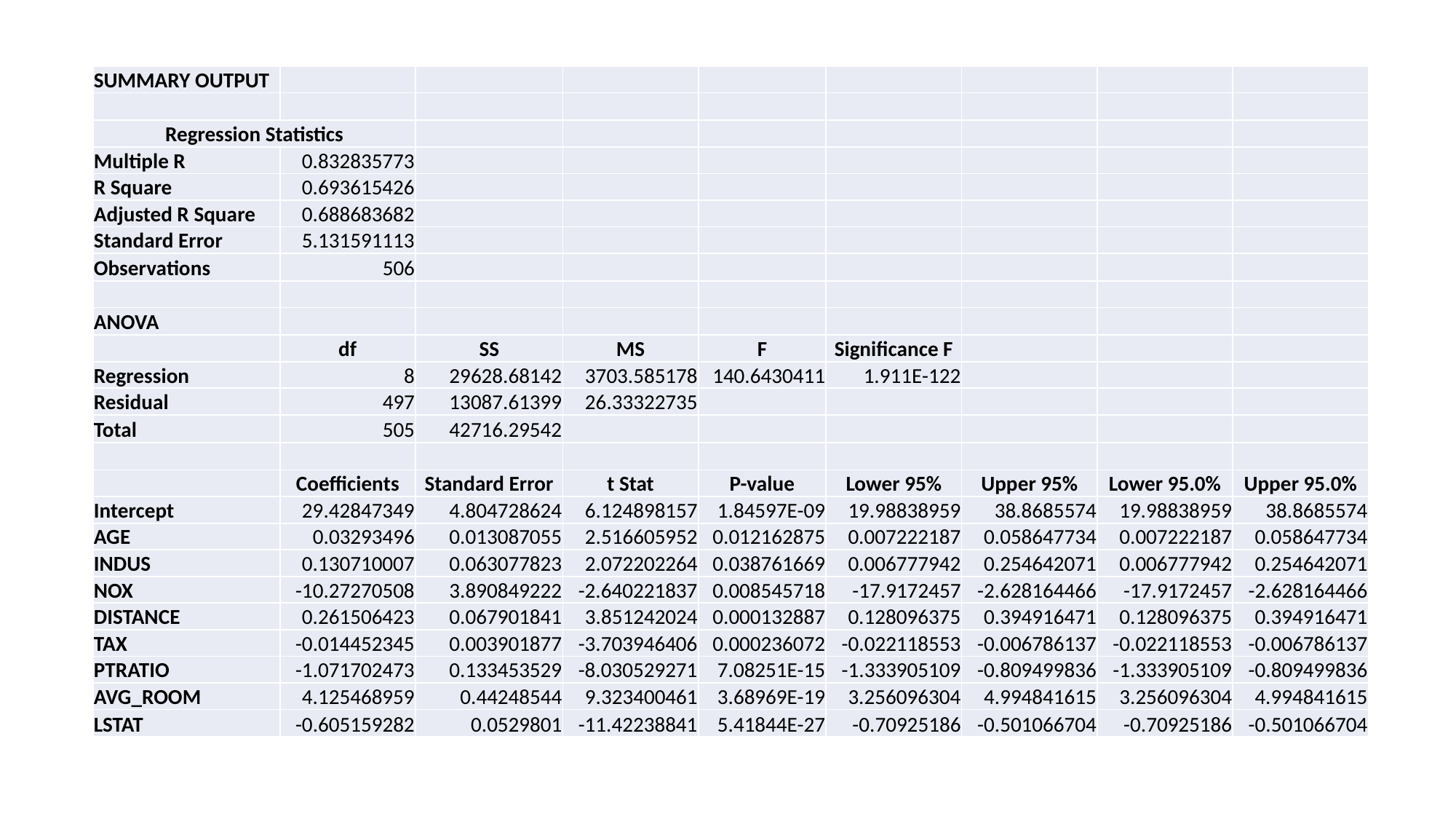

| SUMMARY OUTPUT |  |  |  |  |  |  |  |  |
| --- | --- | --- | --- | --- | --- | --- | --- | --- |
|  |  |  |  |  |  |  |  |  |
| Regression Statistics |  |  |  |  |  |  |  |  |
| Multiple R | 0.832835773 |  |  |  |  |  |  |  |
| R Square | 0.693615426 |  |  |  |  |  |  |  |
| Adjusted R Square | 0.688683682 |  |  |  |  |  |  |  |
| Standard Error | 5.131591113 |  |  |  |  |  |  |  |
| Observations | 506 |  |  |  |  |  |  |  |
|  |  |  |  |  |  |  |  |  |
| ANOVA |  |  |  |  |  |  |  |  |
|  | df | SS | MS | F | Significance F |  |  |  |
| Regression | 8 | 29628.68142 | 3703.585178 | 140.6430411 | 1.911E-122 |  |  |  |
| Residual | 497 | 13087.61399 | 26.33322735 |  |  |  |  |  |
| Total | 505 | 42716.29542 |  |  |  |  |  |  |
|  |  |  |  |  |  |  |  |  |
|  | Coefficients | Standard Error | t Stat | P-value | Lower 95% | Upper 95% | Lower 95.0% | Upper 95.0% |
| Intercept | 29.42847349 | 4.804728624 | 6.124898157 | 1.84597E-09 | 19.98838959 | 38.8685574 | 19.98838959 | 38.8685574 |
| AGE | 0.03293496 | 0.013087055 | 2.516605952 | 0.012162875 | 0.007222187 | 0.058647734 | 0.007222187 | 0.058647734 |
| INDUS | 0.130710007 | 0.063077823 | 2.072202264 | 0.038761669 | 0.006777942 | 0.254642071 | 0.006777942 | 0.254642071 |
| NOX | -10.27270508 | 3.890849222 | -2.640221837 | 0.008545718 | -17.9172457 | -2.628164466 | -17.9172457 | -2.628164466 |
| DISTANCE | 0.261506423 | 0.067901841 | 3.851242024 | 0.000132887 | 0.128096375 | 0.394916471 | 0.128096375 | 0.394916471 |
| TAX | -0.014452345 | 0.003901877 | -3.703946406 | 0.000236072 | -0.022118553 | -0.006786137 | -0.022118553 | -0.006786137 |
| PTRATIO | -1.071702473 | 0.133453529 | -8.030529271 | 7.08251E-15 | -1.333905109 | -0.809499836 | -1.333905109 | -0.809499836 |
| AVG\_ROOM | 4.125468959 | 0.44248544 | 9.323400461 | 3.68969E-19 | 3.256096304 | 4.994841615 | 3.256096304 | 4.994841615 |
| LSTAT | -0.605159282 | 0.0529801 | -11.42238841 | 5.41844E-27 | -0.70925186 | -0.501066704 | -0.70925186 | -0.501066704 |